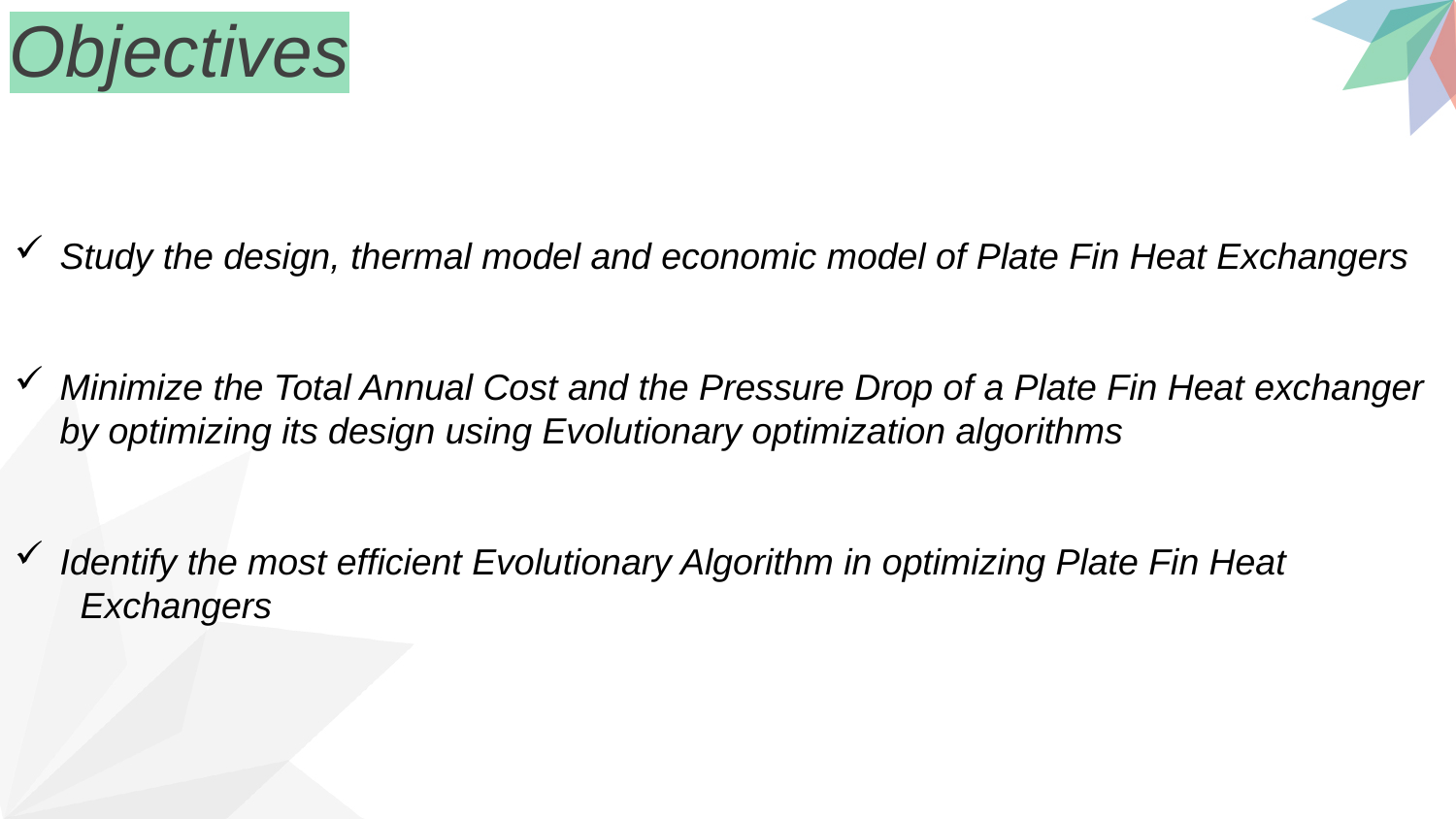

Objectives
Study the design, thermal model and economic model of Plate Fin Heat Exchangers

Minimize the Total Annual Cost and the Pressure Drop of a Plate Fin Heat exchanger by optimizing its design using Evolutionary optimization algorithms

Identify the most efficient Evolutionary Algorithm in optimizing Plate Fin Heat                  Exchangers